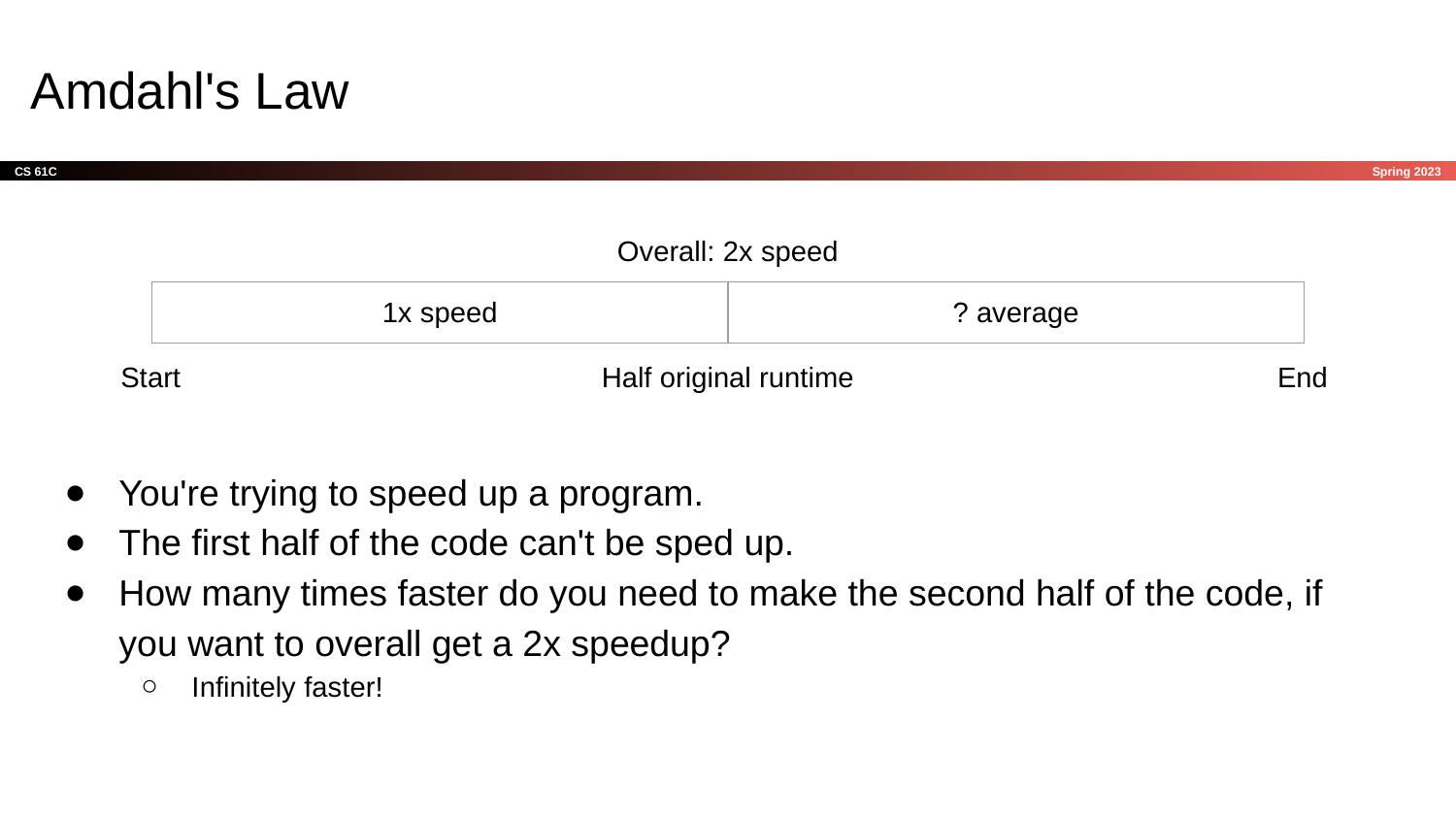

# Amdahl's Law

Overall: 2x speed
| 1x speed | ? average |
| --- | --- |
Start
Half original runtime
End
You're trying to speed up a program.
The first half of the code can't be sped up.
How many times faster do you need to make the second half of the code, if you want to overall get a 2x speedup?
Infinitely faster!